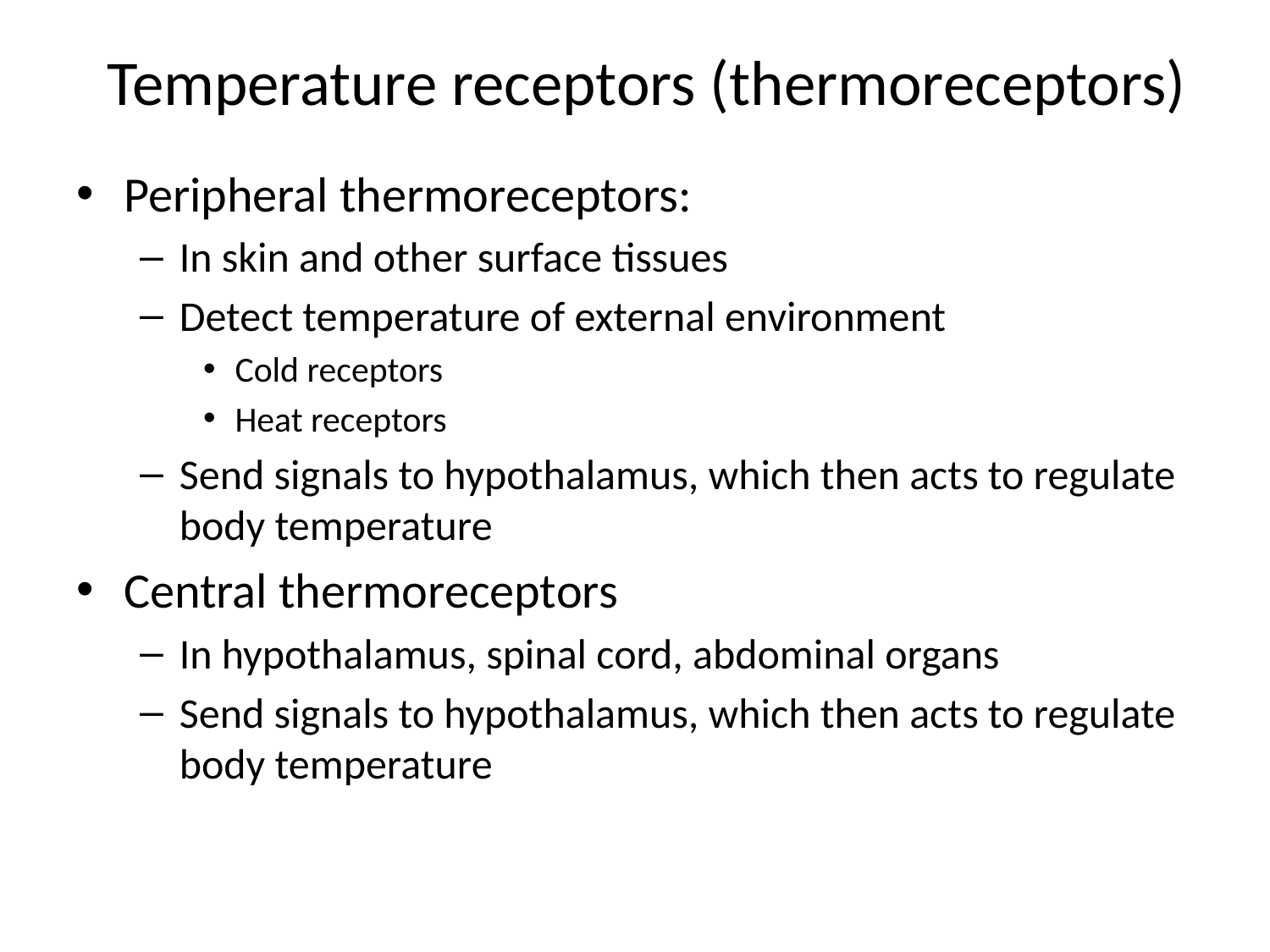

# Temperature receptors (thermoreceptors)
Peripheral thermoreceptors:
In skin and other surface tissues
Detect temperature of external environment
Cold receptors
Heat receptors
Send signals to hypothalamus, which then acts to regulate body temperature
Central thermoreceptors
In hypothalamus, spinal cord, abdominal organs
Send signals to hypothalamus, which then acts to regulate body temperature